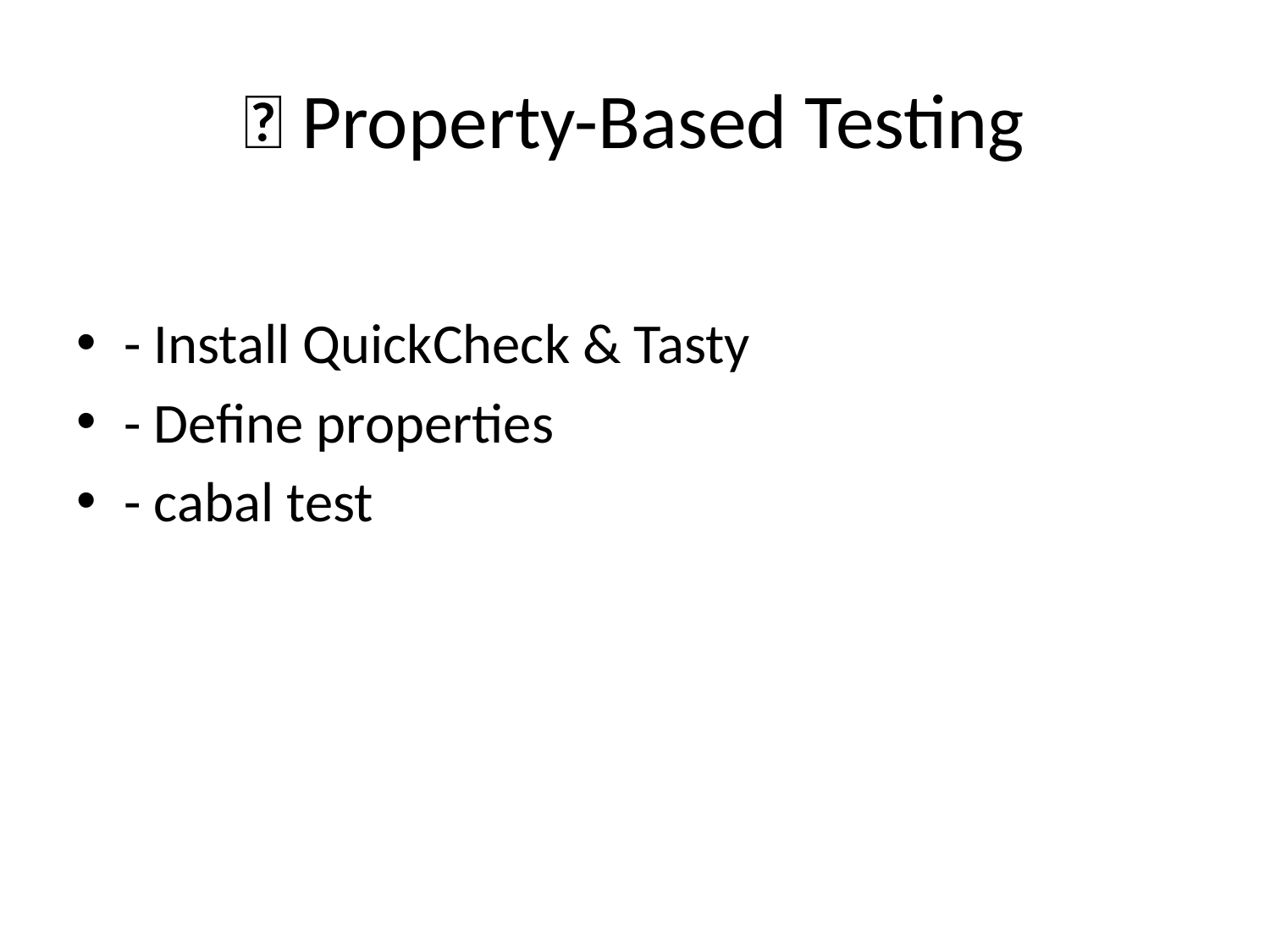

# 🧪 Property-Based Testing

- Install QuickCheck & Tasty
- Define properties
- cabal test